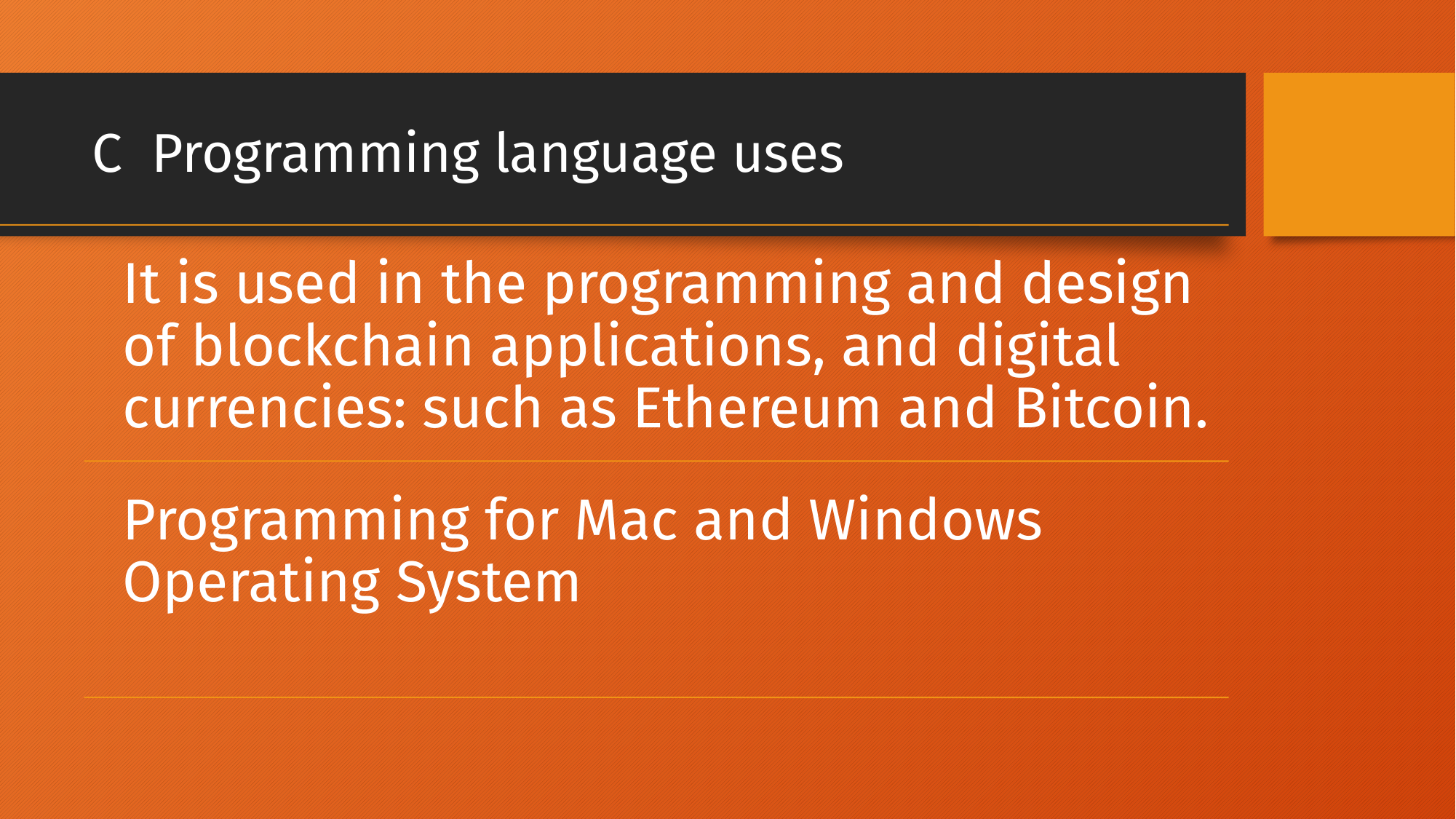

# C  Programming language uses

It is used in the programming and design of blockchain applications, and digital currencies: such as Ethereum and Bitcoin.
Programming for Mac and Windows Operating System